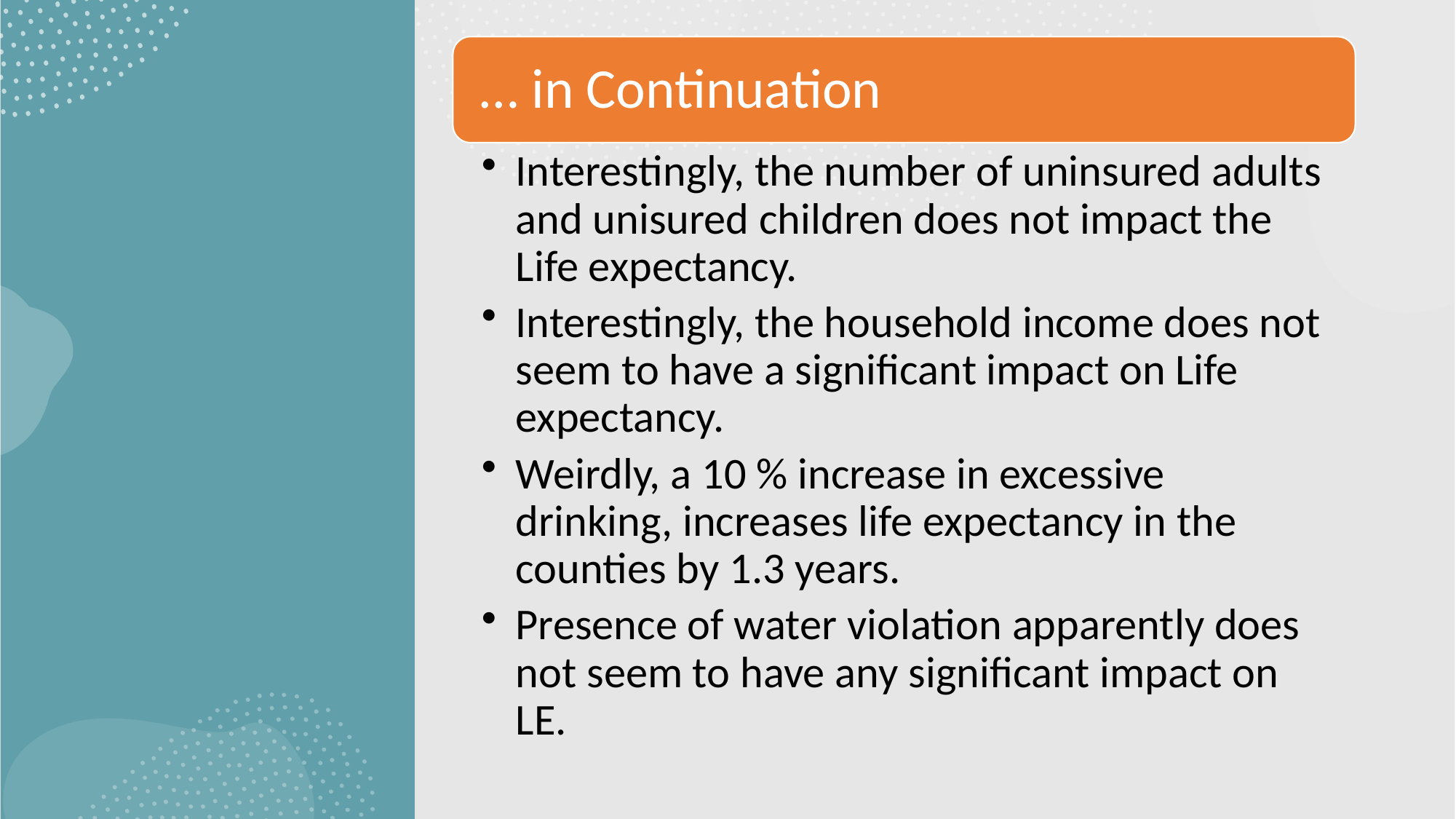

… in Continuation
Interestingly, the number of uninsured adults and unisured children does not impact the Life expectancy.
Interestingly, the household income does not seem to have a significant impact on Life expectancy.
Weirdly, a 10 % increase in excessive drinking, increases life expectancy in the counties by 1.3 years.
Presence of water violation apparently does not seem to have any significant impact on LE.